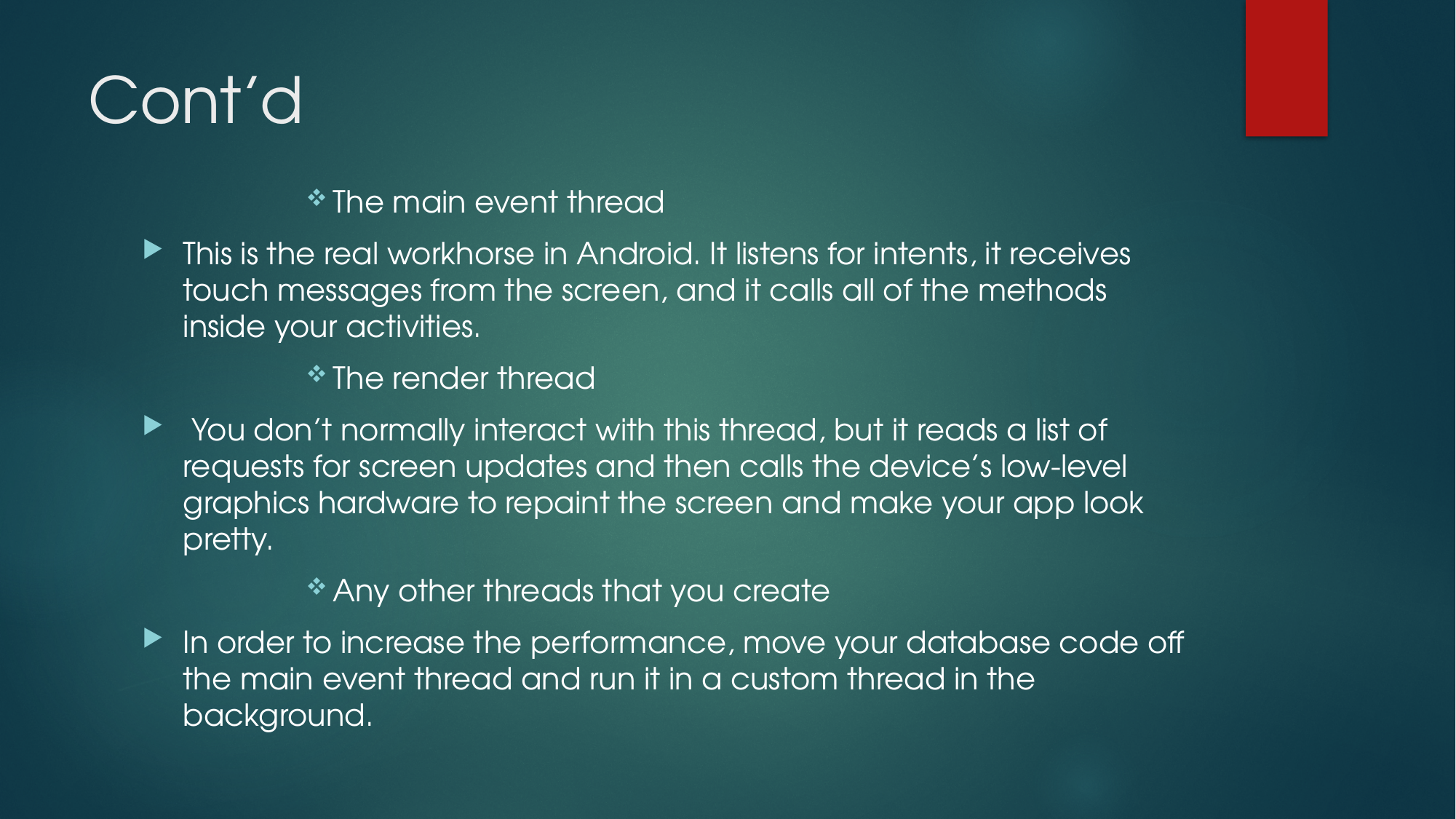

# Cont’d
The main event thread
This is the real workhorse in Android. It listens for intents, it receives touch messages from the screen, and it calls all of the methods inside your activities.
The render thread
 You don’t normally interact with this thread, but it reads a list of requests for screen updates and then calls the device’s low-level graphics hardware to repaint the screen and make your app look pretty.
Any other threads that you create
In order to increase the performance, move your database code off the main event thread and run it in a custom thread in the background.